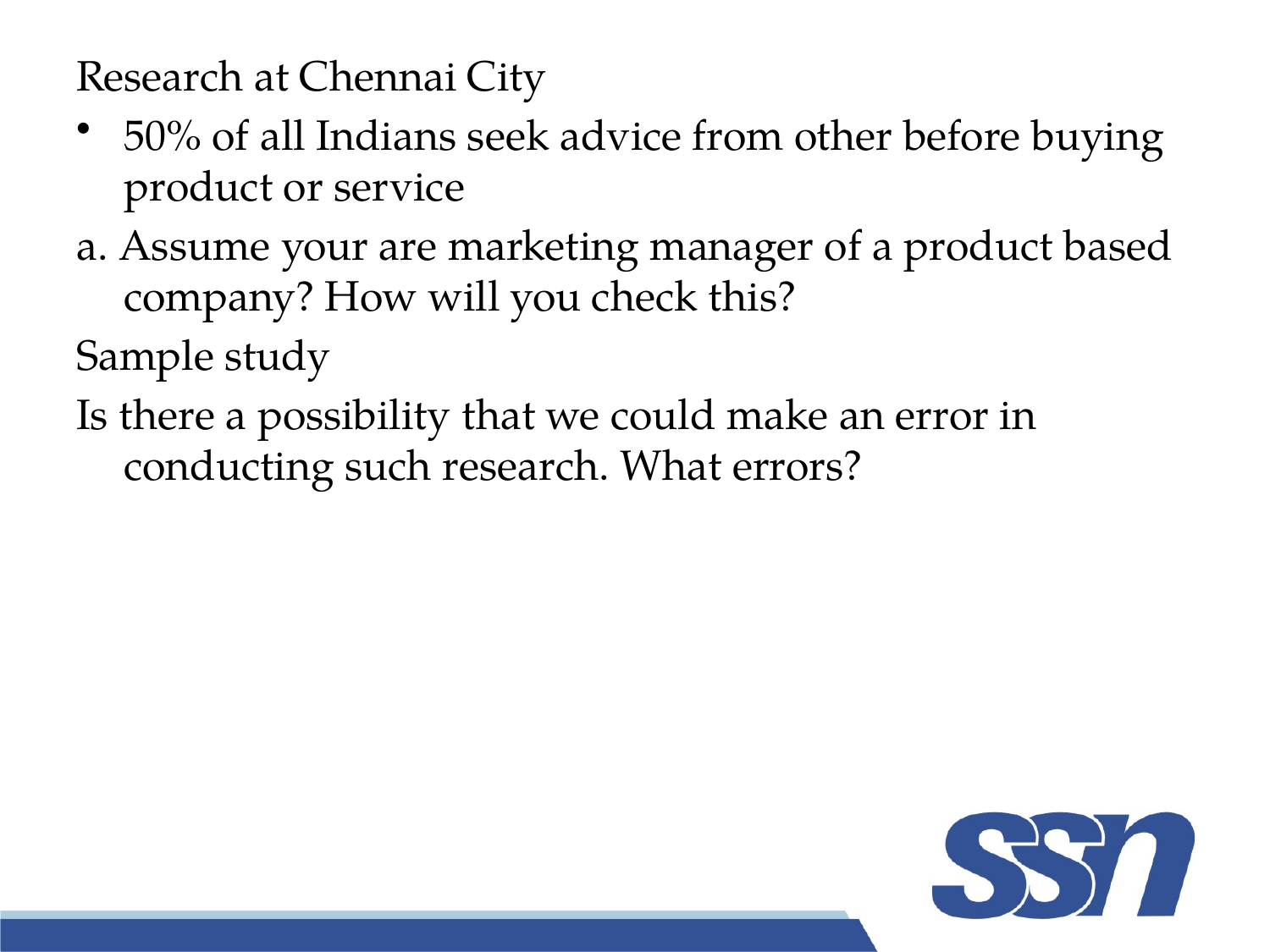

Research at Chennai City
50% of all Indians seek advice from other before buying product or service
a. Assume your are marketing manager of a product based company? How will you check this?
Sample study
Is there a possibility that we could make an error in conducting such research. What errors?